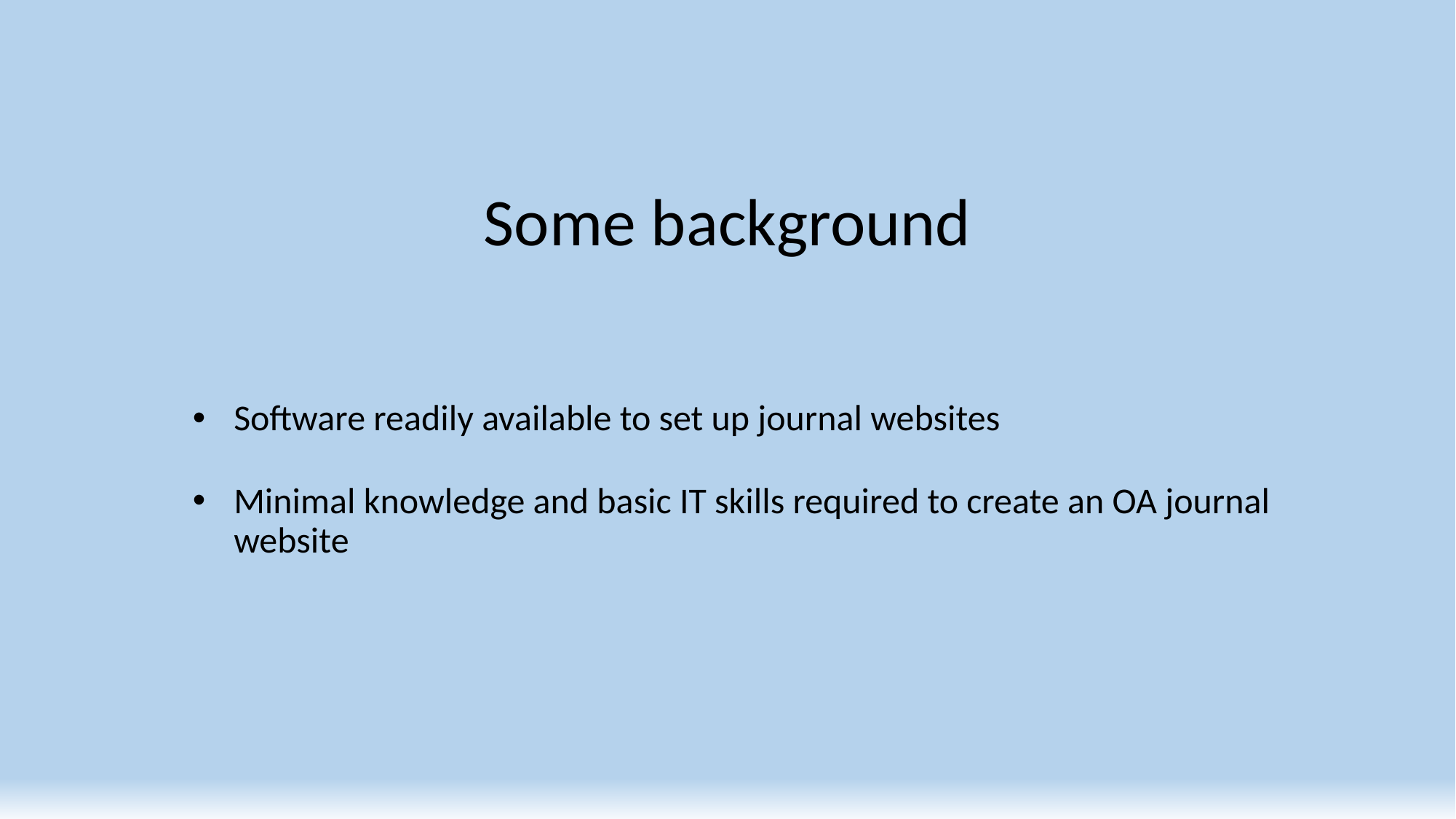

# Some background

Software readily available to set up journal websites

Minimal knowledge and basic IT skills required to create an OA journal website